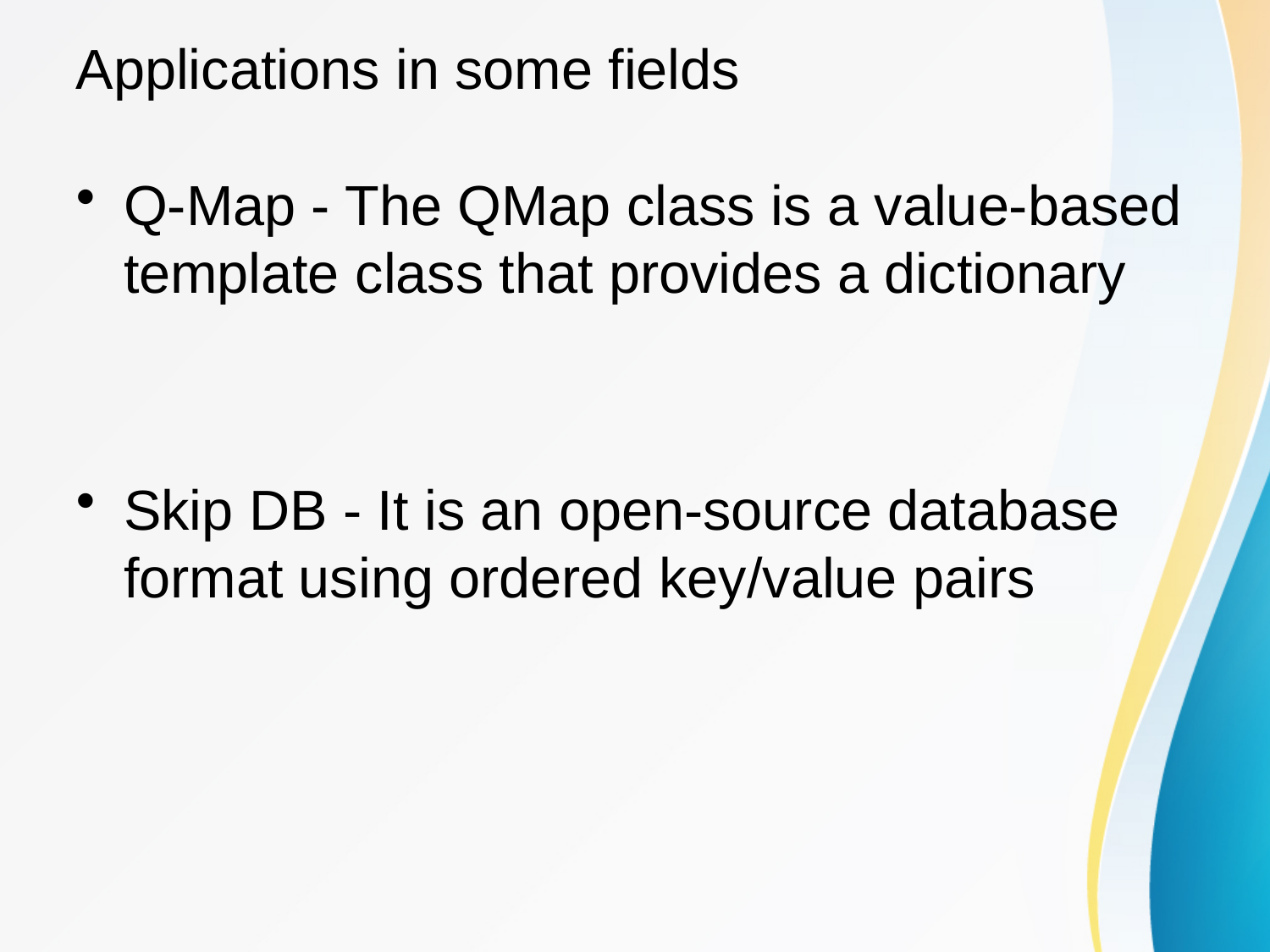

# Applications in some fields
Q-Map - The QMap class is a value-based template class that provides a dictionary

Skip DB - It is an open-source database format using ordered key/value pairs